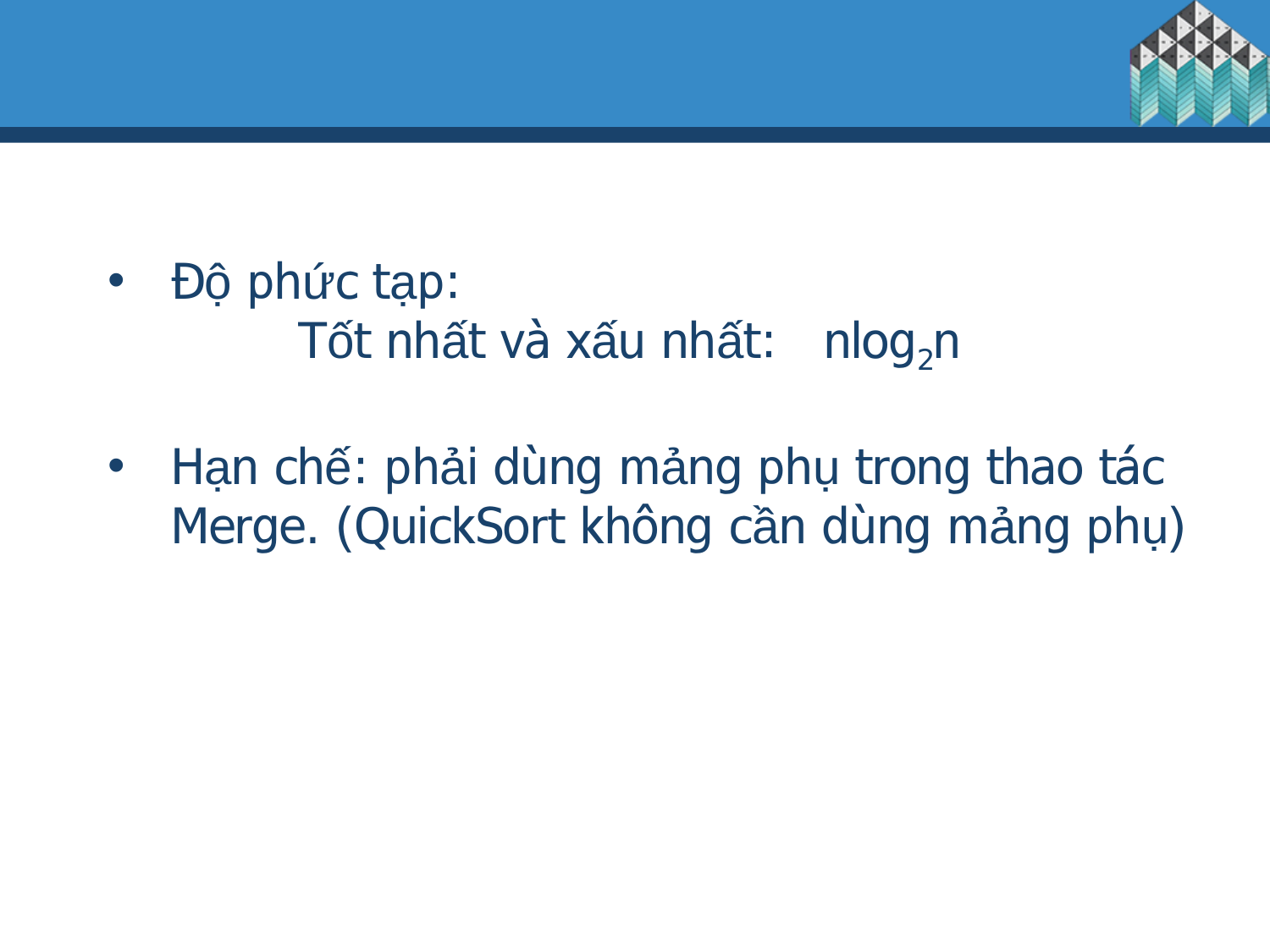

Độ phức tạp:
		Tốt nhất và xấu nhất:   nlog2n

Hạn chế: phải dùng mảng phụ trong thao tác Merge. (QuickSort không cần dùng mảng phụ)